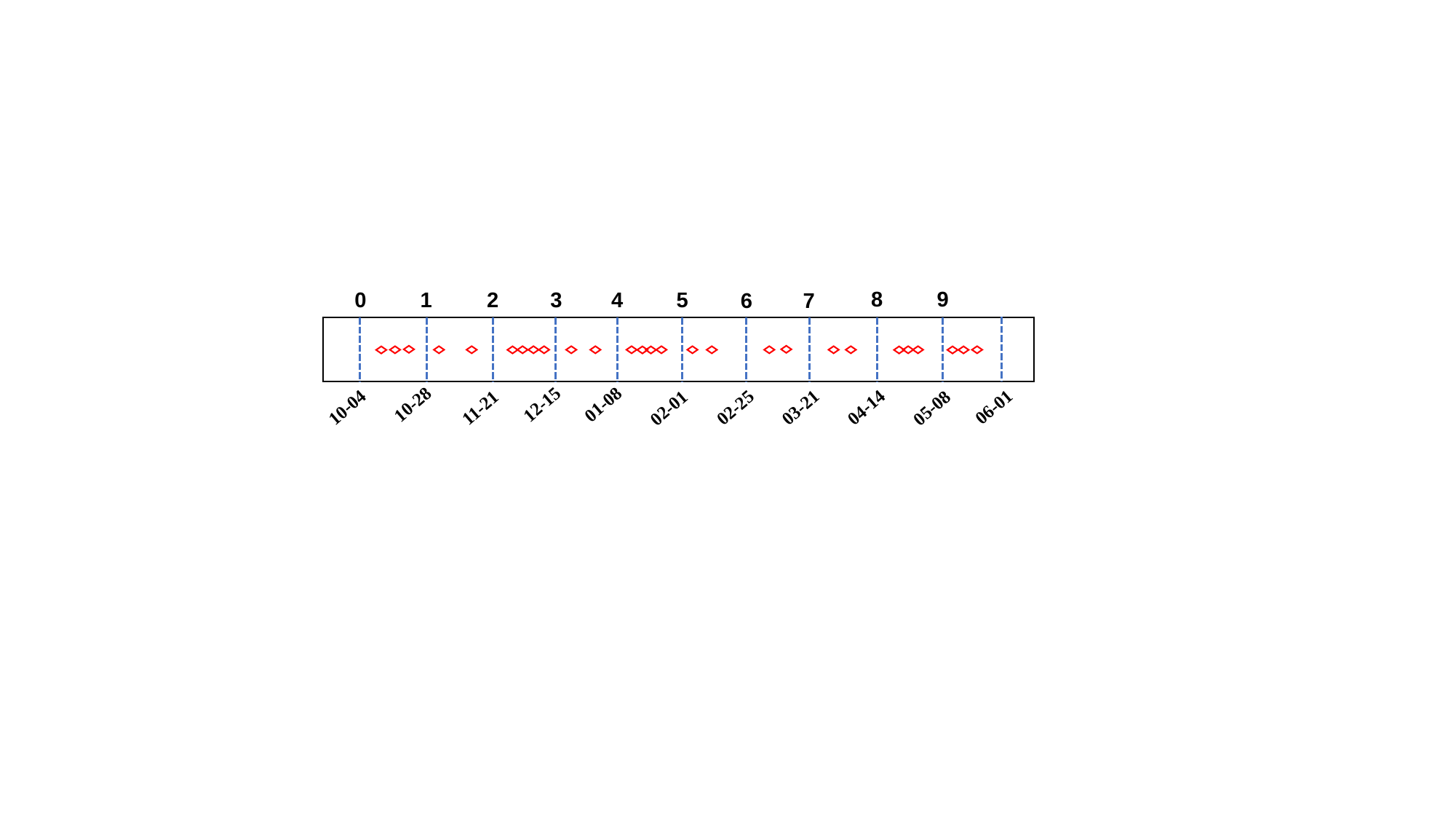

9
8
0
2
4
5
1
3
6
7

10-28
01-08
12-15
06-01
04-14
10-04
11-21
02-25
03-21
05-08
02-01